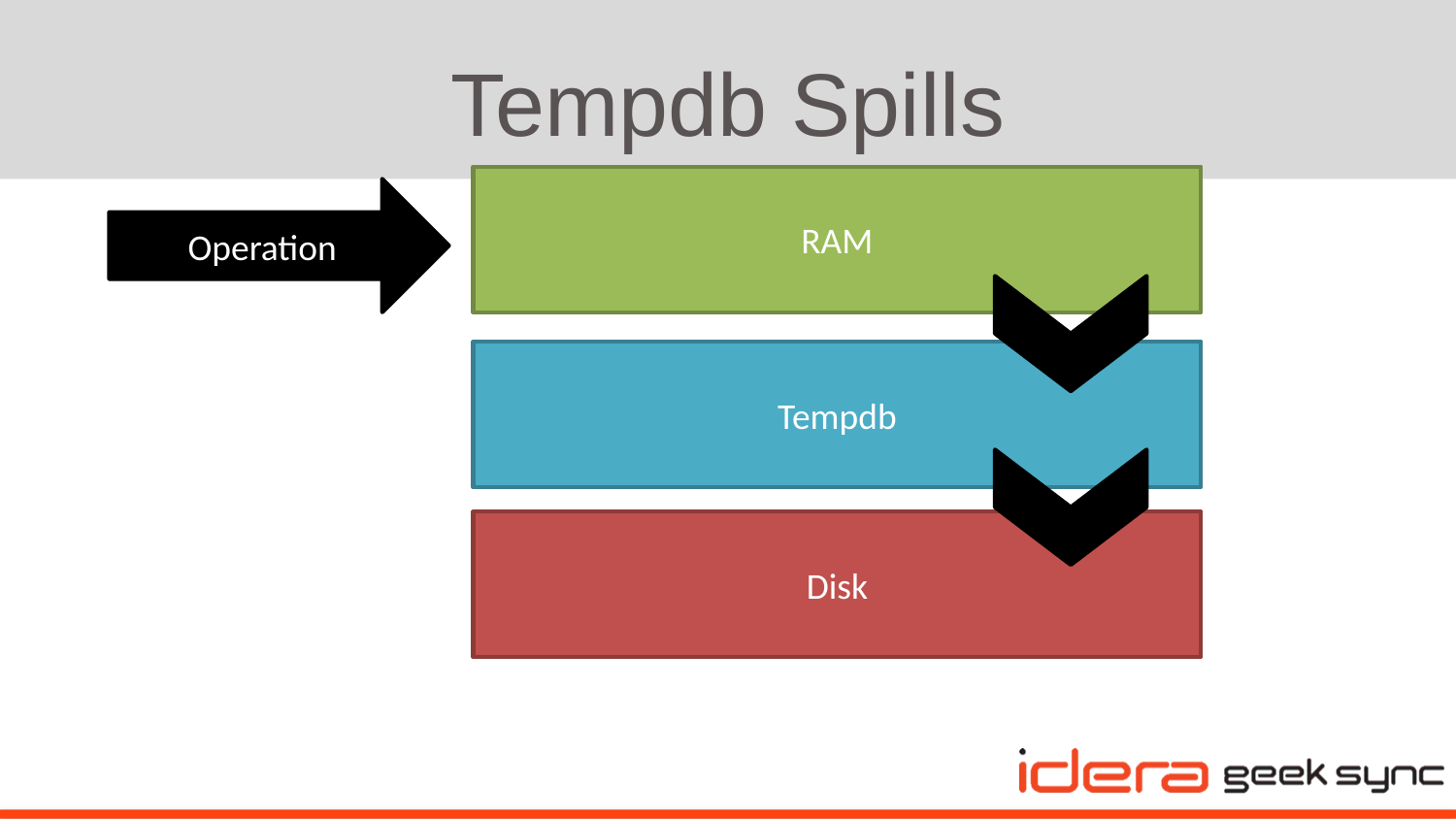

# Tempdb Spills
RAM
Operation

Tempdb

Disk